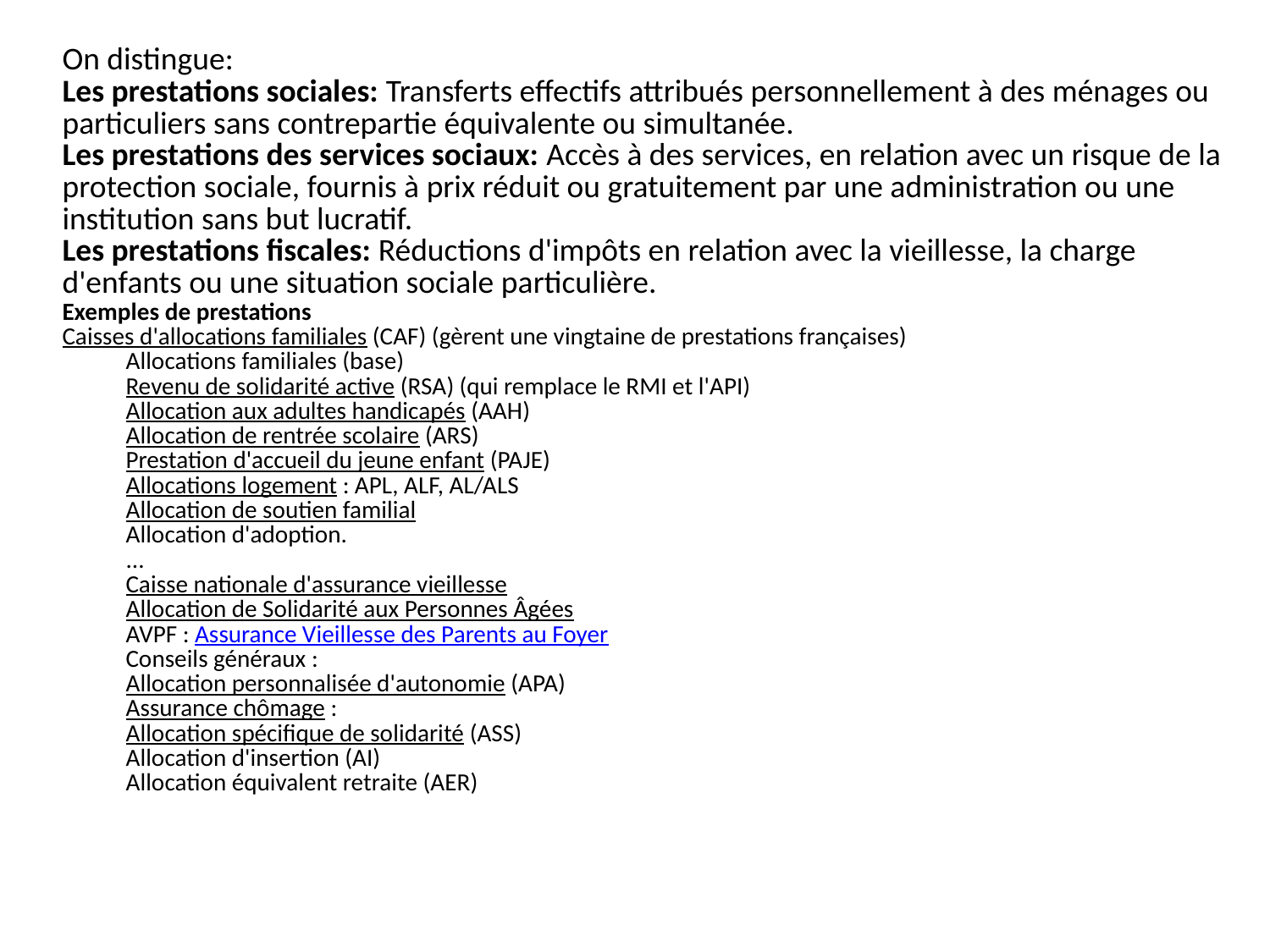

| On distingue: Les prestations sociales: Transferts effectifs attribués personnellement à des ménages ou particuliers sans contrepartie équivalente ou simultanée. Les prestations des services sociaux: Accès à des services, en relation avec un risque de la protection sociale, fournis à prix réduit ou gratuitement par une administration ou une institution sans but lucratif. Les prestations fiscales: Réductions d'impôts en relation avec la vieillesse, la charge d'enfants ou une situation sociale particulière. Exemples de prestations Caisses d'allocations familiales (CAF) (gèrent une vingtaine de prestations françaises) Allocations familiales (base) Revenu de solidarité active (RSA) (qui remplace le RMI et l'API) Allocation aux adultes handicapés (AAH) Allocation de rentrée scolaire (ARS) Prestation d'accueil du jeune enfant (PAJE) Allocations logement : APL, ALF, AL/ALS Allocation de soutien familial Allocation d'adoption. ... Caisse nationale d'assurance vieillesse Allocation de Solidarité aux Personnes Âgées AVPF : Assurance Vieillesse des Parents au Foyer Conseils généraux : Allocation personnalisée d'autonomie (APA) Assurance chômage : Allocation spécifique de solidarité (ASS) Allocation d'insertion (AI) Allocation équivalent retraite (AER) |
| --- |